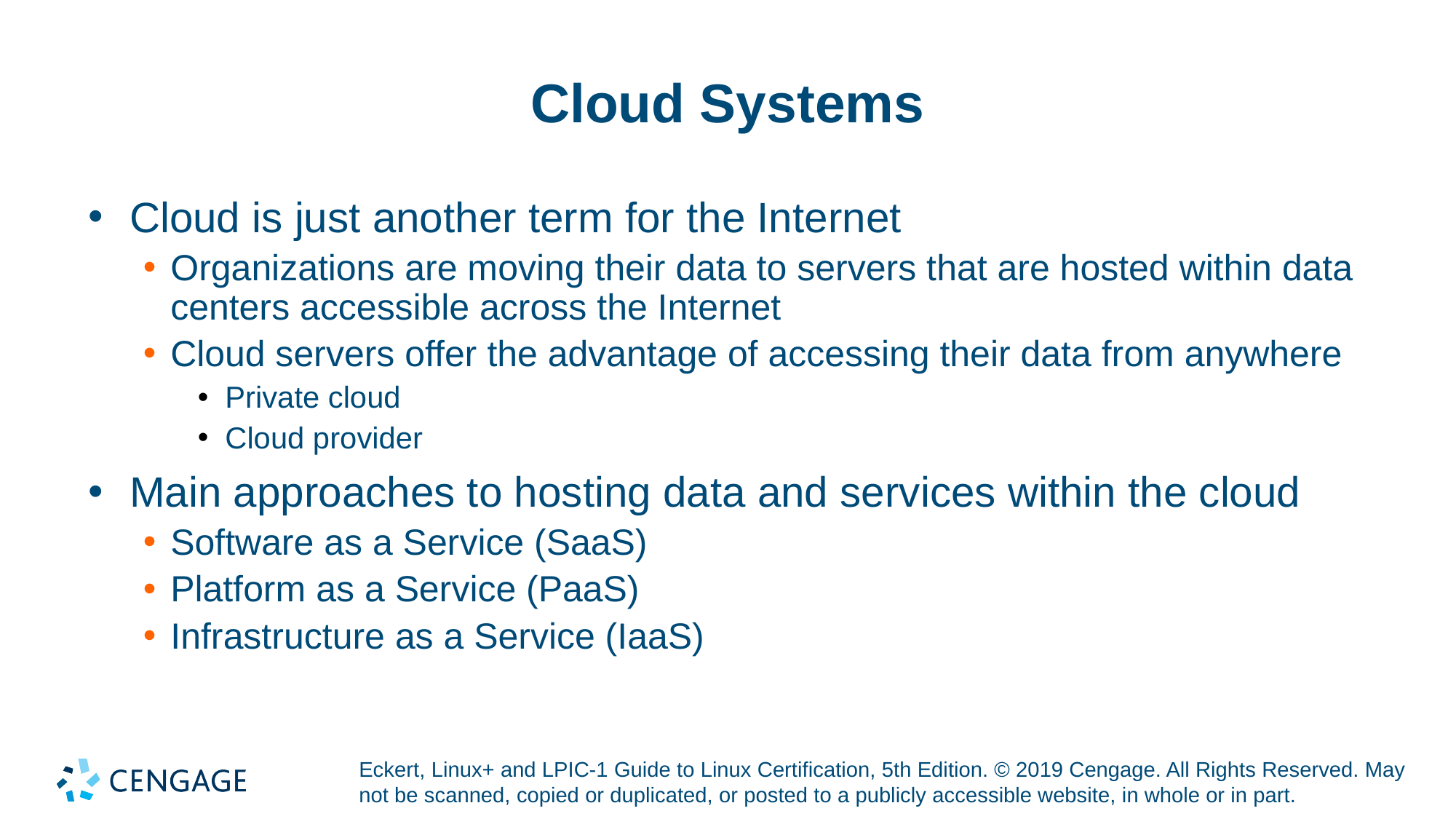

# Cloud Systems
Cloud is just another term for the Internet
Organizations are moving their data to servers that are hosted within data centers accessible across the Internet
Cloud servers offer the advantage of accessing their data from anywhere
Private cloud
Cloud provider
Main approaches to hosting data and services within the cloud
Software as a Service (SaaS)
Platform as a Service (PaaS)
Infrastructure as a Service (IaaS)